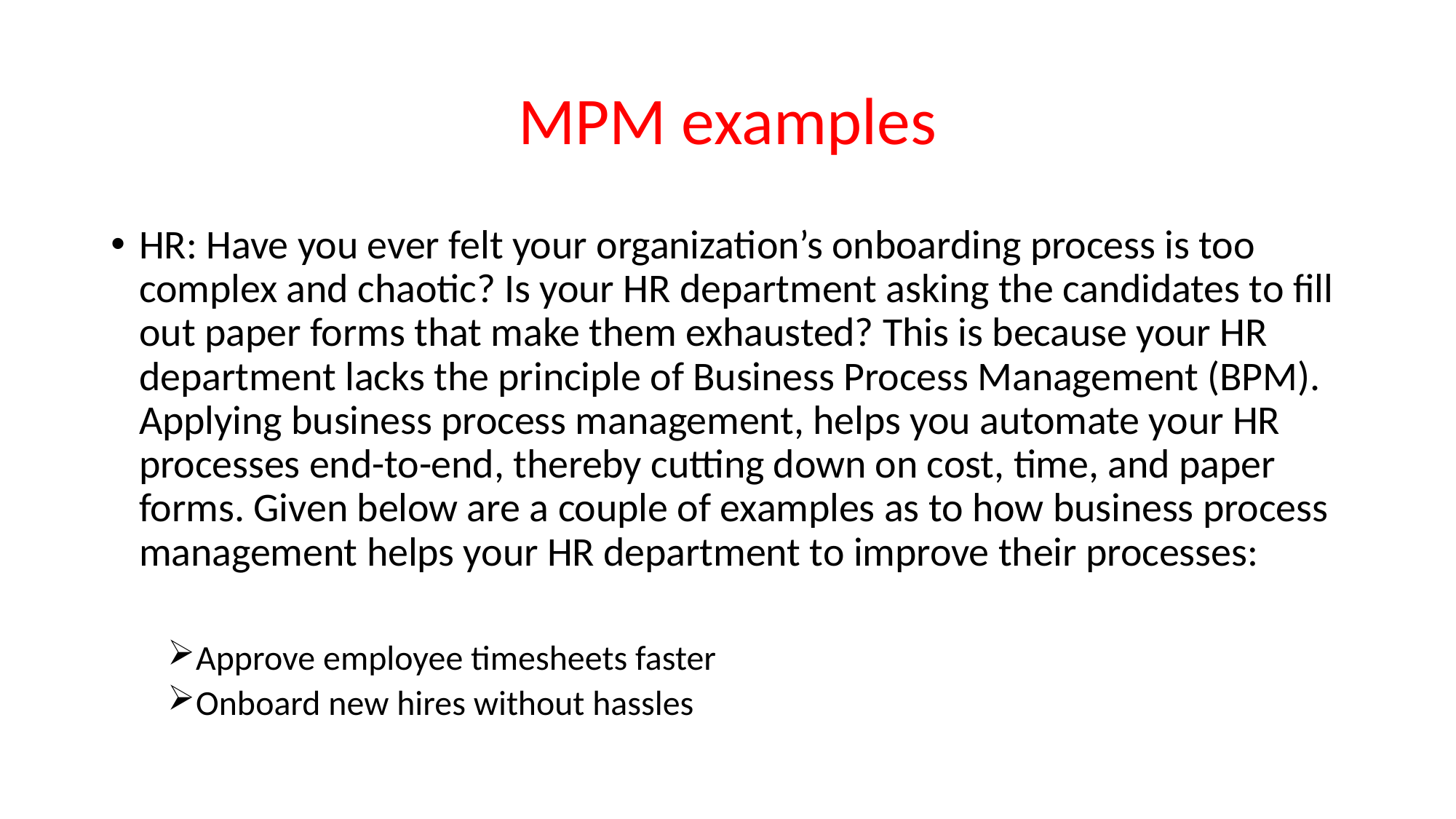

# MPM examples
HR: Have you ever felt your organization’s onboarding process is too complex and chaotic? Is your HR department asking the candidates to fill out paper forms that make them exhausted? This is because your HR department lacks the principle of Business Process Management (BPM). Applying business process management, helps you automate your HR processes end-to-end, thereby cutting down on cost, time, and paper forms. Given below are a couple of examples as to how business process management helps your HR department to improve their processes:

Approve employee timesheets faster
Onboard new hires without hassles